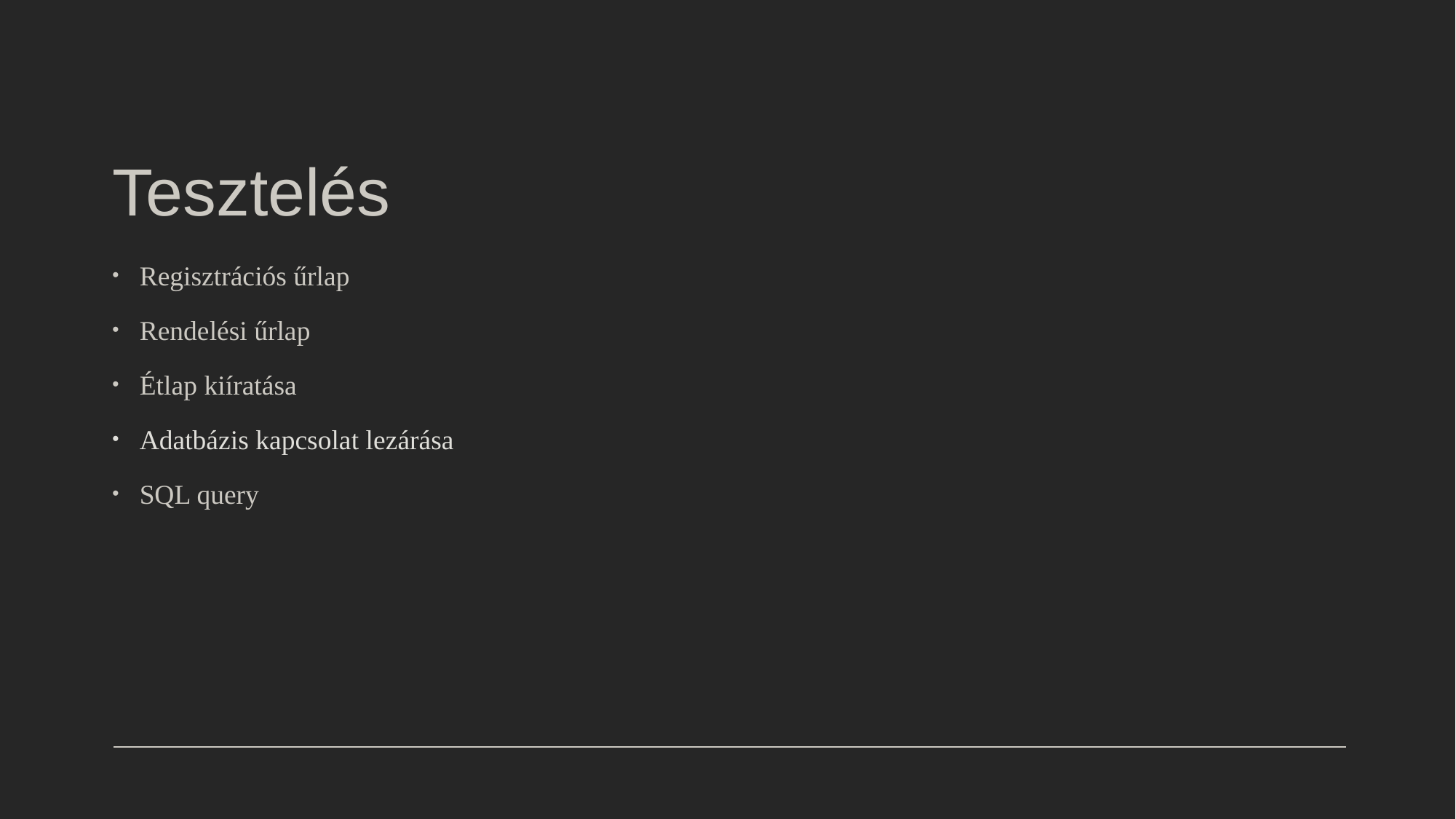

# Tesztelés
Regisztrációs űrlap
Rendelési űrlap
Étlap kiíratása
Adatbázis kapcsolat lezárása
SQL query